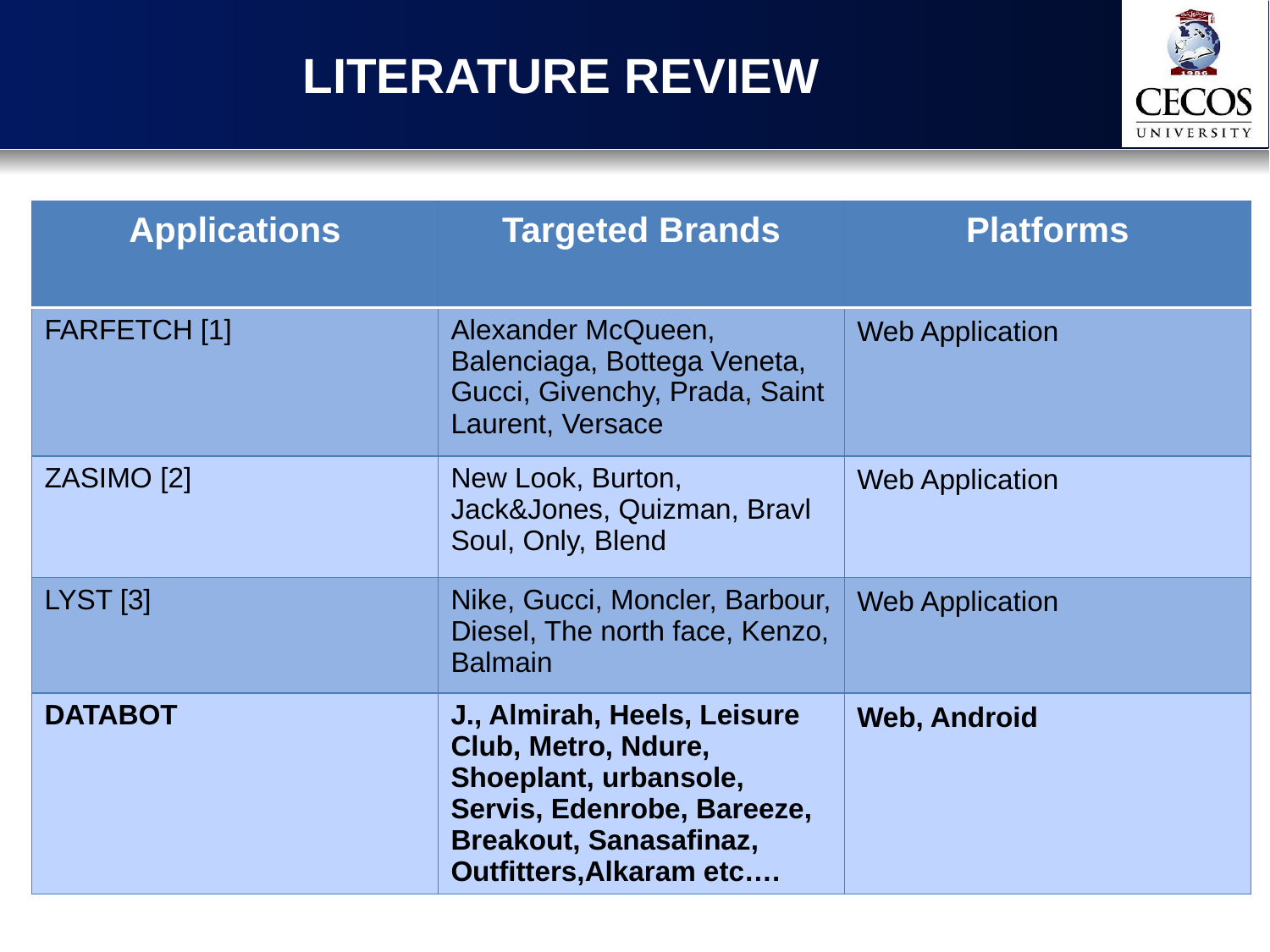

LITERATURE REVIEW
| Applications | Targeted Brands | Platforms |
| --- | --- | --- |
| FARFETCH [1] | Alexander McQueen, Balenciaga, Bottega Veneta, Gucci, Givenchy, Prada, Saint Laurent, Versace | Web Application |
| ZASIMO [2] | New Look, Burton, Jack&Jones, Quizman, Bravl Soul, Only, Blend | Web Application |
| LYST [3] | Nike, Gucci, Moncler, Barbour, Diesel, The north face, Kenzo, Balmain | Web Application |
| DATABOT | J., Almirah, Heels, Leisure Club, Metro, Ndure, Shoeplant, urbansole, Servis, Edenrobe, Bareeze, Breakout, Sanasafinaz, Outfitters,Alkaram etc…. | Web, Android |